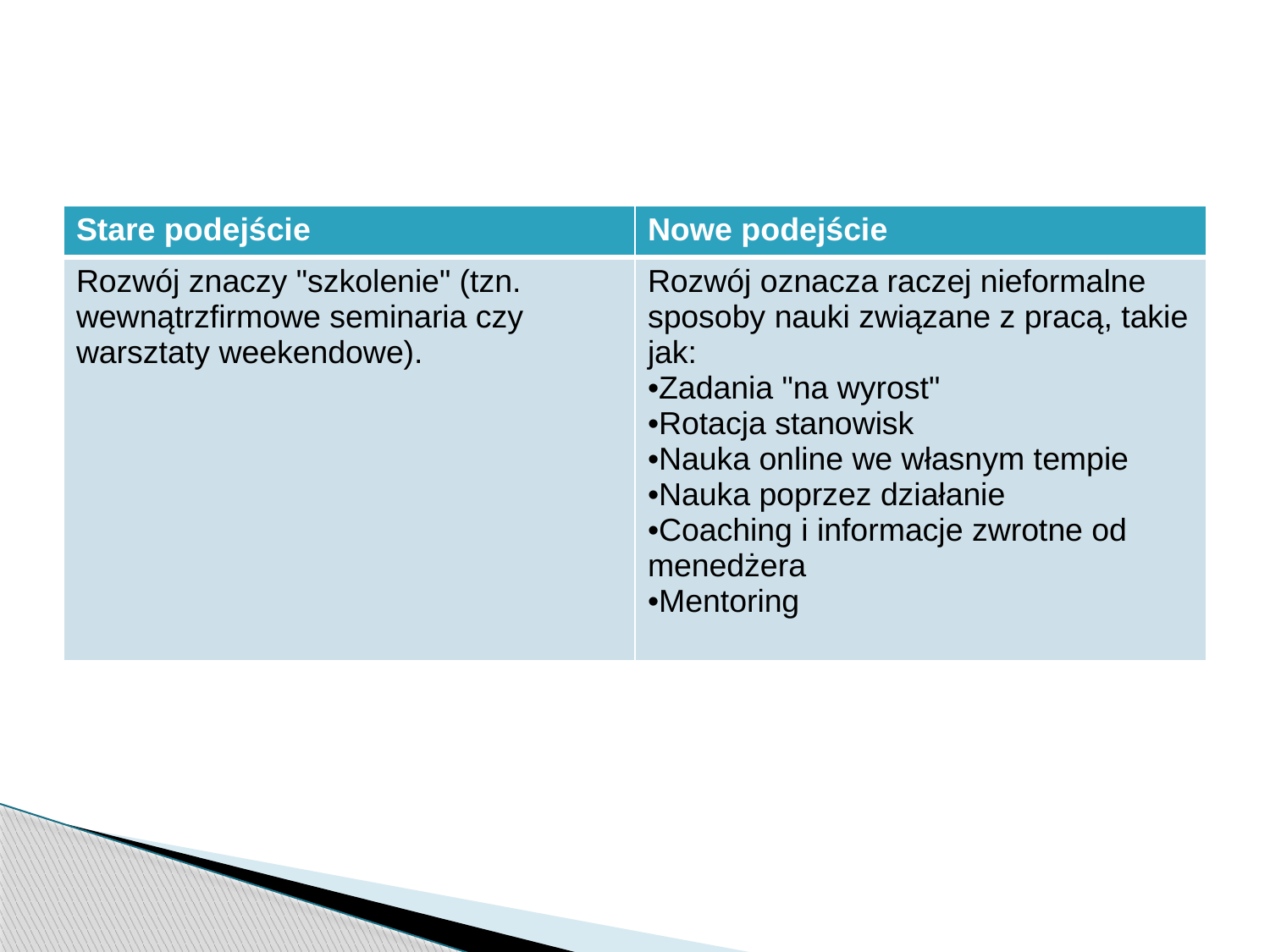

#
| Stare podejście | Nowe podejście |
| --- | --- |
| Rozwój znaczy "szkolenie" (tzn. wewnątrzfirmowe seminaria czy warsztaty weekendowe). | Rozwój oznacza raczej nieformalne sposoby nauki związane z pracą, takie jak: Zadania "na wyrost" Rotacja stanowisk Nauka online we własnym tempie Nauka poprzez działanie Coaching i informacje zwrotne od menedżera Mentoring |